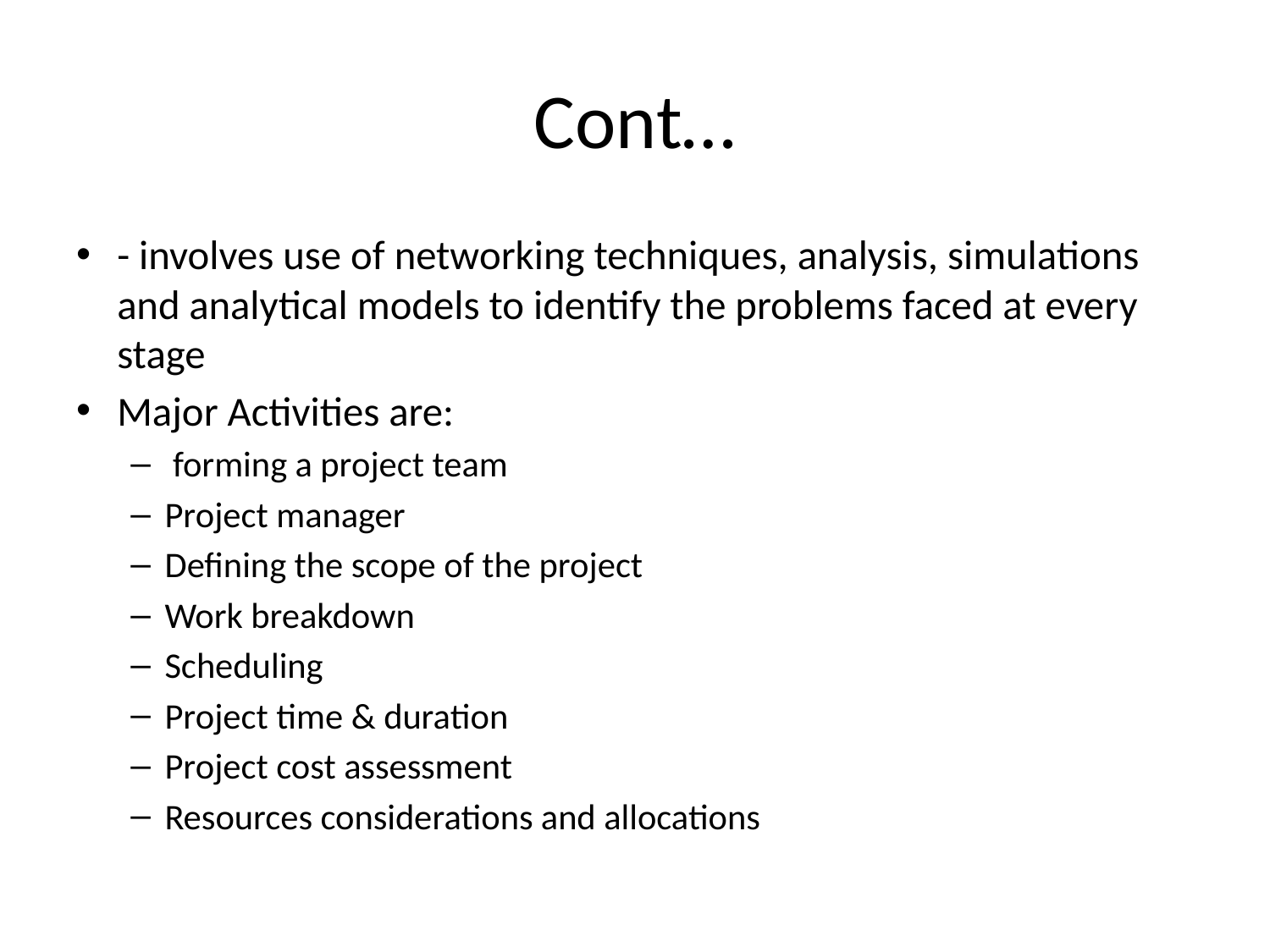

# Cont…
- involves use of networking techniques, analysis, simulations and analytical models to identify the problems faced at every stage
Major Activities are:
 forming a project team
Project manager
Defining the scope of the project
Work breakdown
Scheduling
Project time & duration
Project cost assessment
Resources considerations and allocations